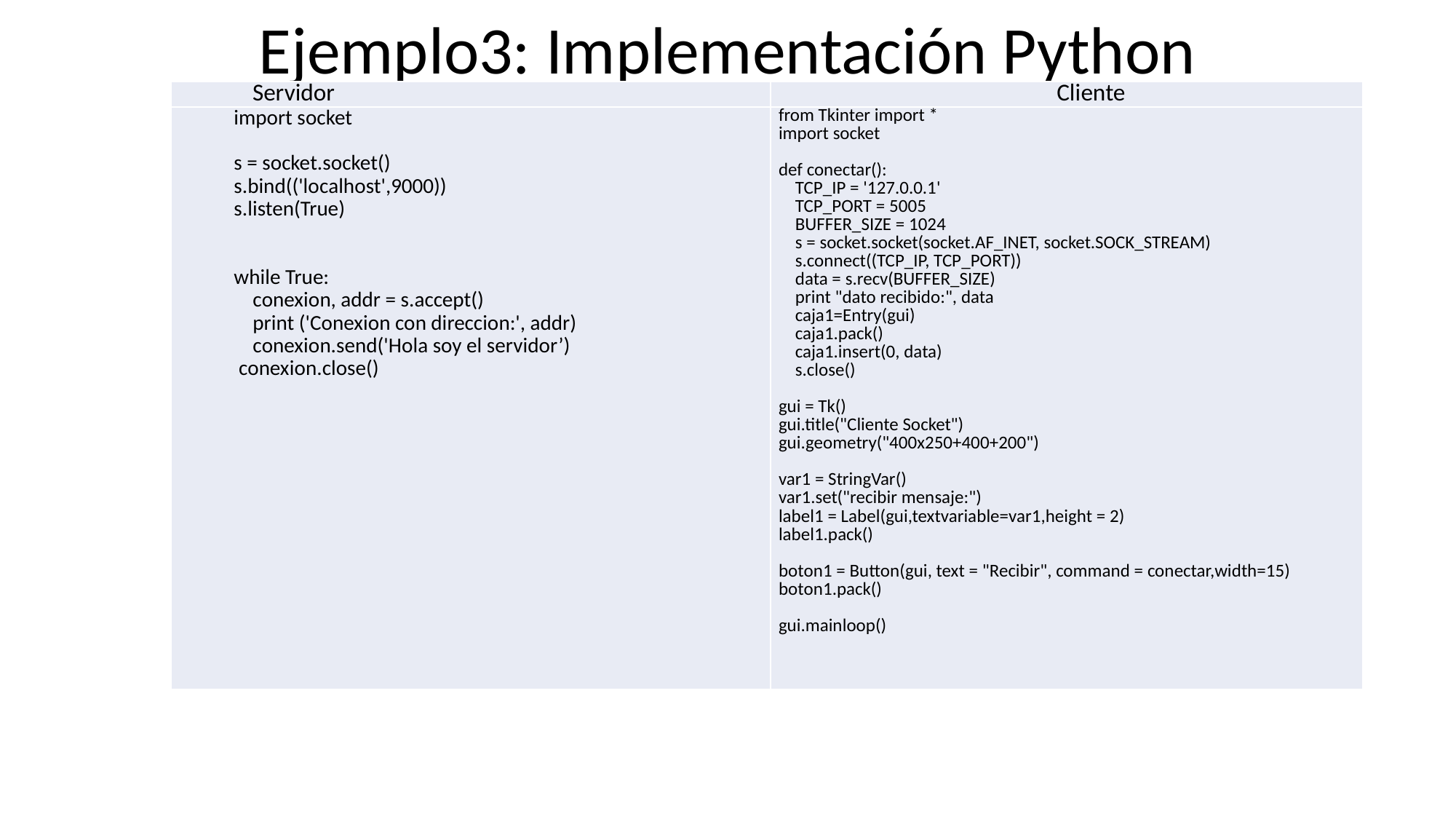

# Ejemplo3: Implementación Python
| Servidor | Cliente |
| --- | --- |
| import socket s = socket.socket() s.bind(('localhost',9000)) s.listen(True) while True: conexion, addr = s.accept() print ('Conexion con direccion:', addr) conexion.send('Hola soy el servidor’) conexion.close() | from Tkinter import \* import socket   def conectar(): TCP\_IP = '127.0.0.1' TCP\_PORT = 5005 BUFFER\_SIZE = 1024 s = socket.socket(socket.AF\_INET, socket.SOCK\_STREAM) s.connect((TCP\_IP, TCP\_PORT)) data = s.recv(BUFFER\_SIZE) print "dato recibido:", data caja1=Entry(gui) caja1.pack() caja1.insert(0, data) s.close()   gui = Tk() gui.title("Cliente Socket") gui.geometry("400x250+400+200")   var1 = StringVar() var1.set("recibir mensaje:") label1 = Label(gui,textvariable=var1,height = 2) label1.pack()   boton1 = Button(gui, text = "Recibir", command = conectar,width=15) boton1.pack()   gui.mainloop() |